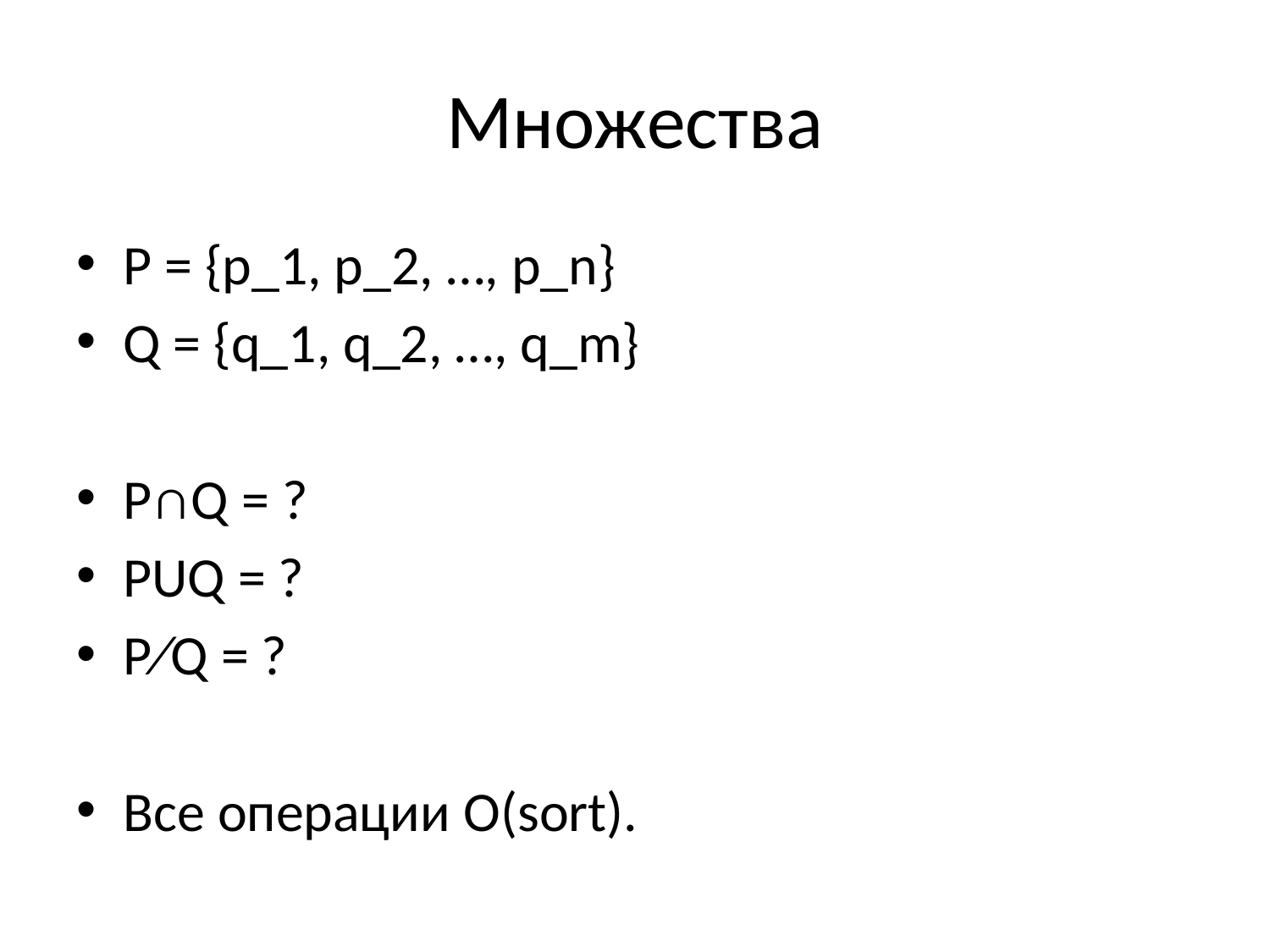

# Множества
P = {p_1, p_2, …, p_n}
Q = {q_1, q_2, …, q_m}

P∩Q = ?
PUQ = ?
P∕Q = ?

Все операции O(sort).